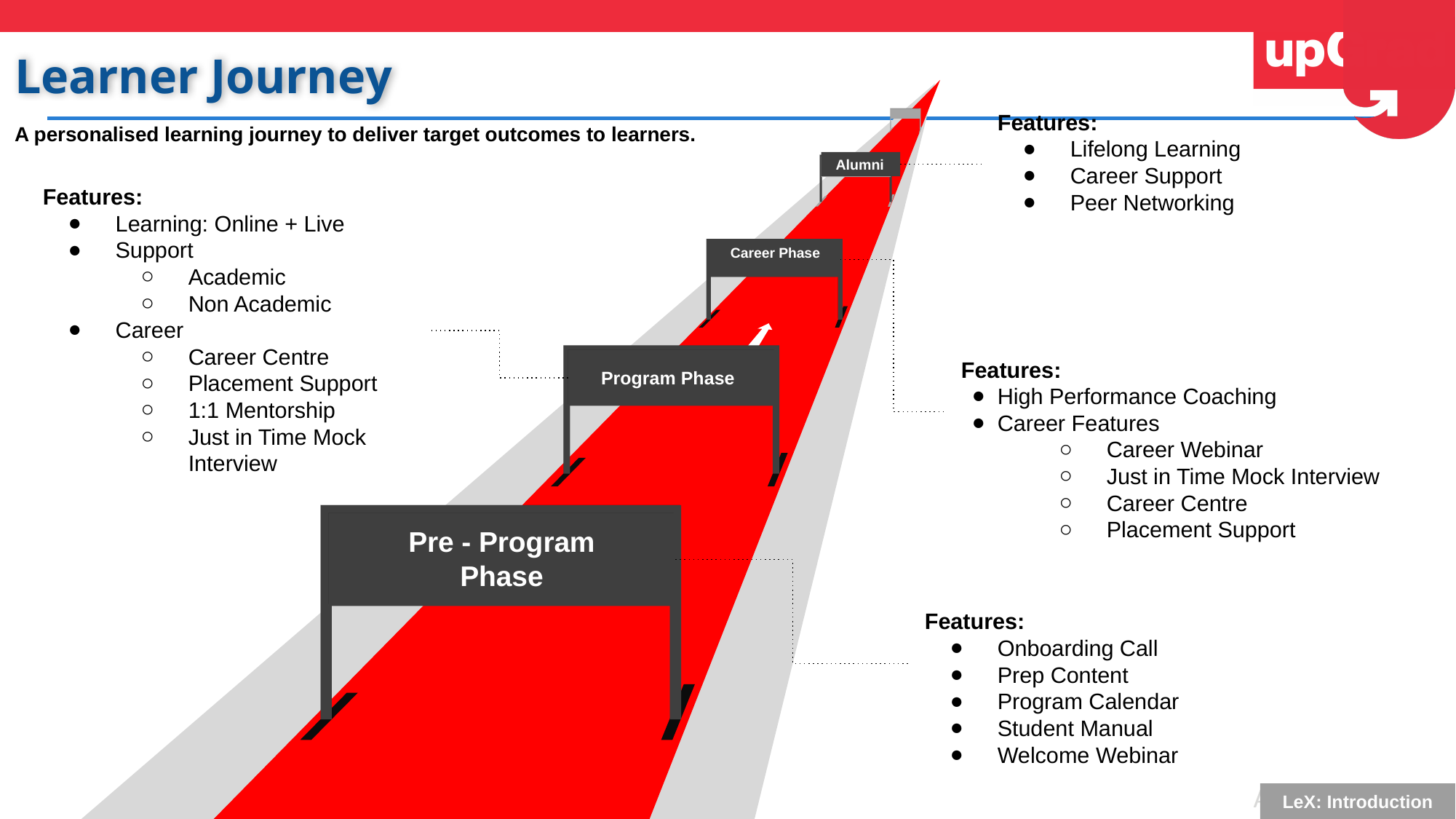

Learner Journey

Features:
Lifelong Learning
Career Support
Peer Networking
A personalised learning journey to deliver target outcomes to learners.

Alumni

Features:
Learning: Online + Live
Support
Academic
Non Academic
Career
Career Centre
Placement Support
1:1 Mentorship
Just in Time Mock Interview

Career Phase

Features:
High Performance Coaching
Career Features
Career Webinar
Just in Time Mock Interview
Career Centre
Placement Support

Program Phase

Pre - Program Phase

Features:
Onboarding Call
Prep Content
Program Calendar
Student Manual
Welcome Webinar